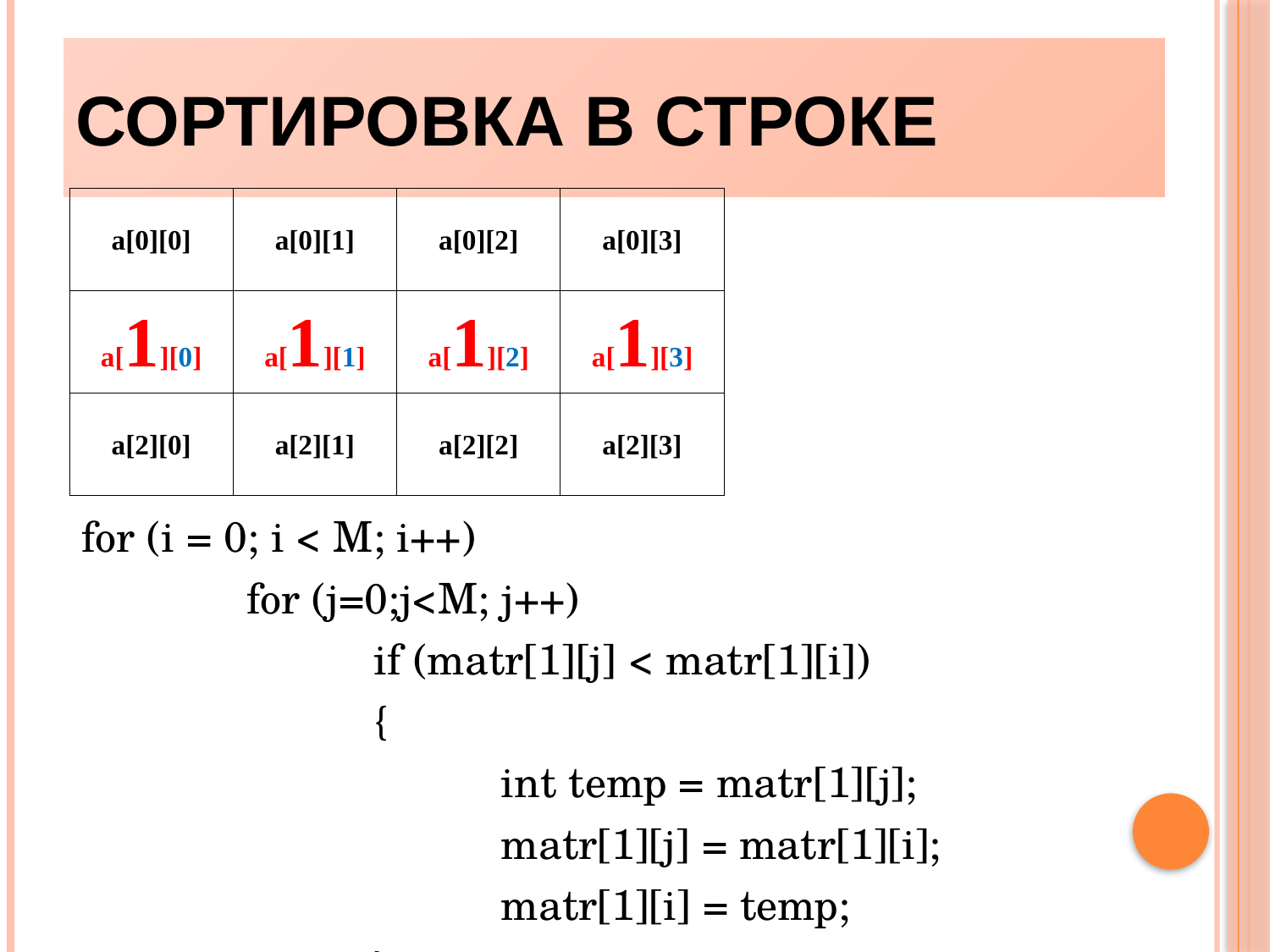

# Сортировка в строке

for (i = 0; i < M; i++)
		for (j=0;j<M; j++)
			if (matr[1][j] < matr[1][i])
			{
				int temp = matr[1][j];
				matr[1][j] = matr[1][i];
				matr[1][i] = temp;
			}
| a[0][0] | a[0][1] | a[0][2] | a[0][3] |
| --- | --- | --- | --- |
| a[1][0] | a[1][1] | a[1][2] | a[1][3] |
| a[2][0] | a[2][1] | a[2][2] | a[2][3] |